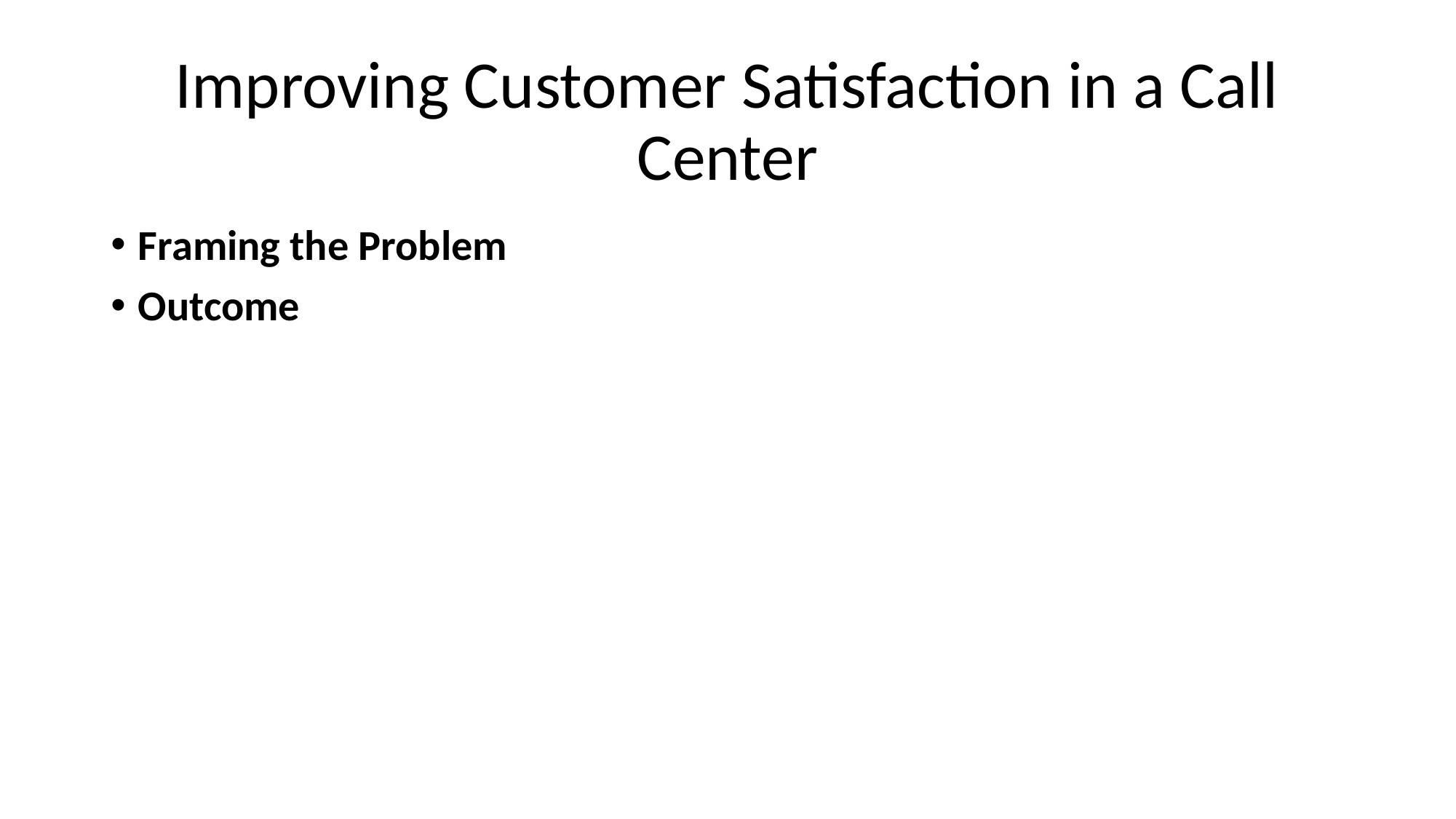

# Improving Customer Satisfaction in a Call Center
Framing the Problem
Outcome